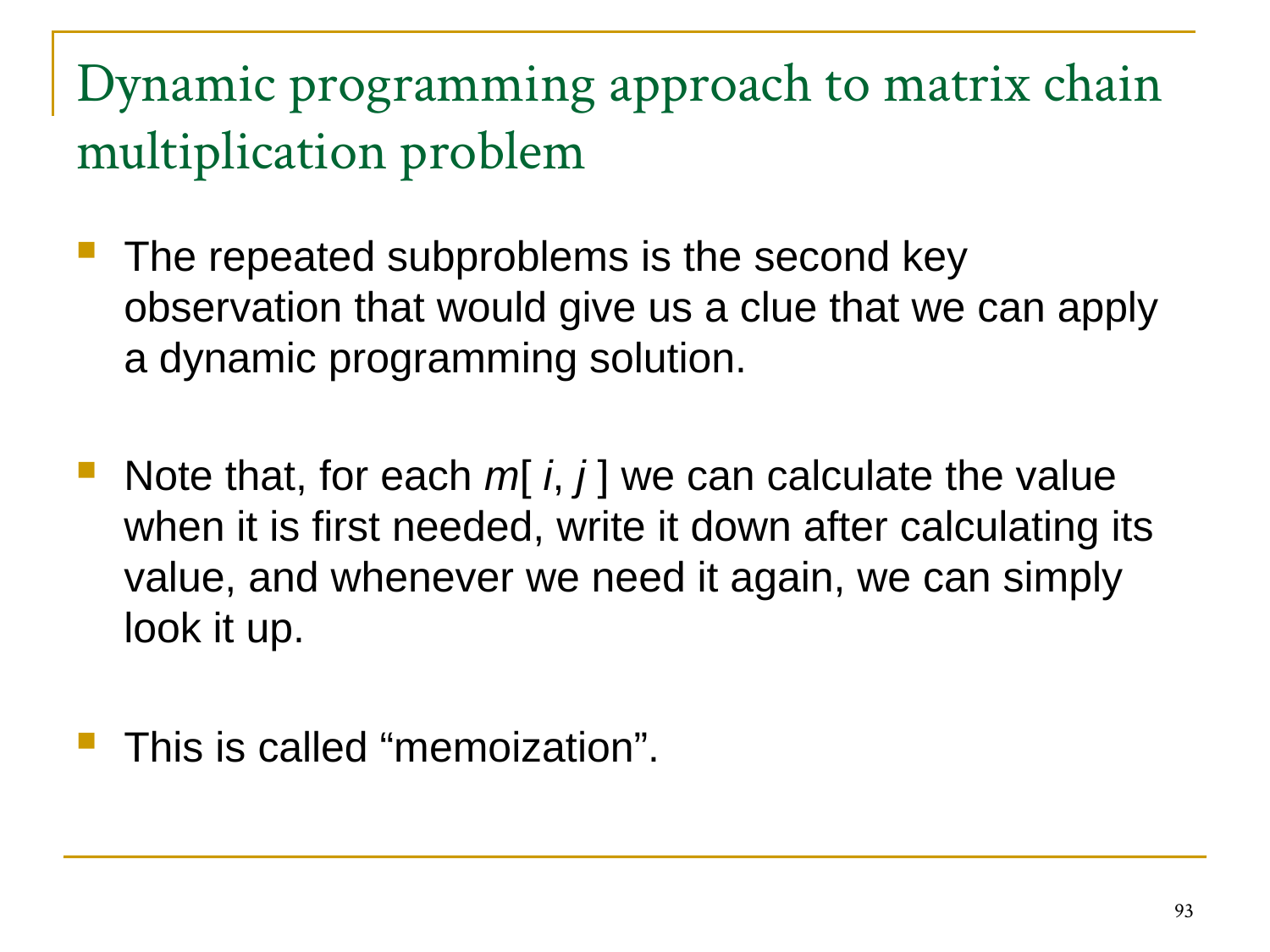

# Dynamic programming approach to matrix chain multiplication problem
The repeated subproblems is the second key observation that would give us a clue that we can apply a dynamic programming solution.

Note that, for each m[ i, j ] we can calculate the value when it is first needed, write it down after calculating its value, and whenever we need it again, we can simply look it up.

This is called “memoization”.
93